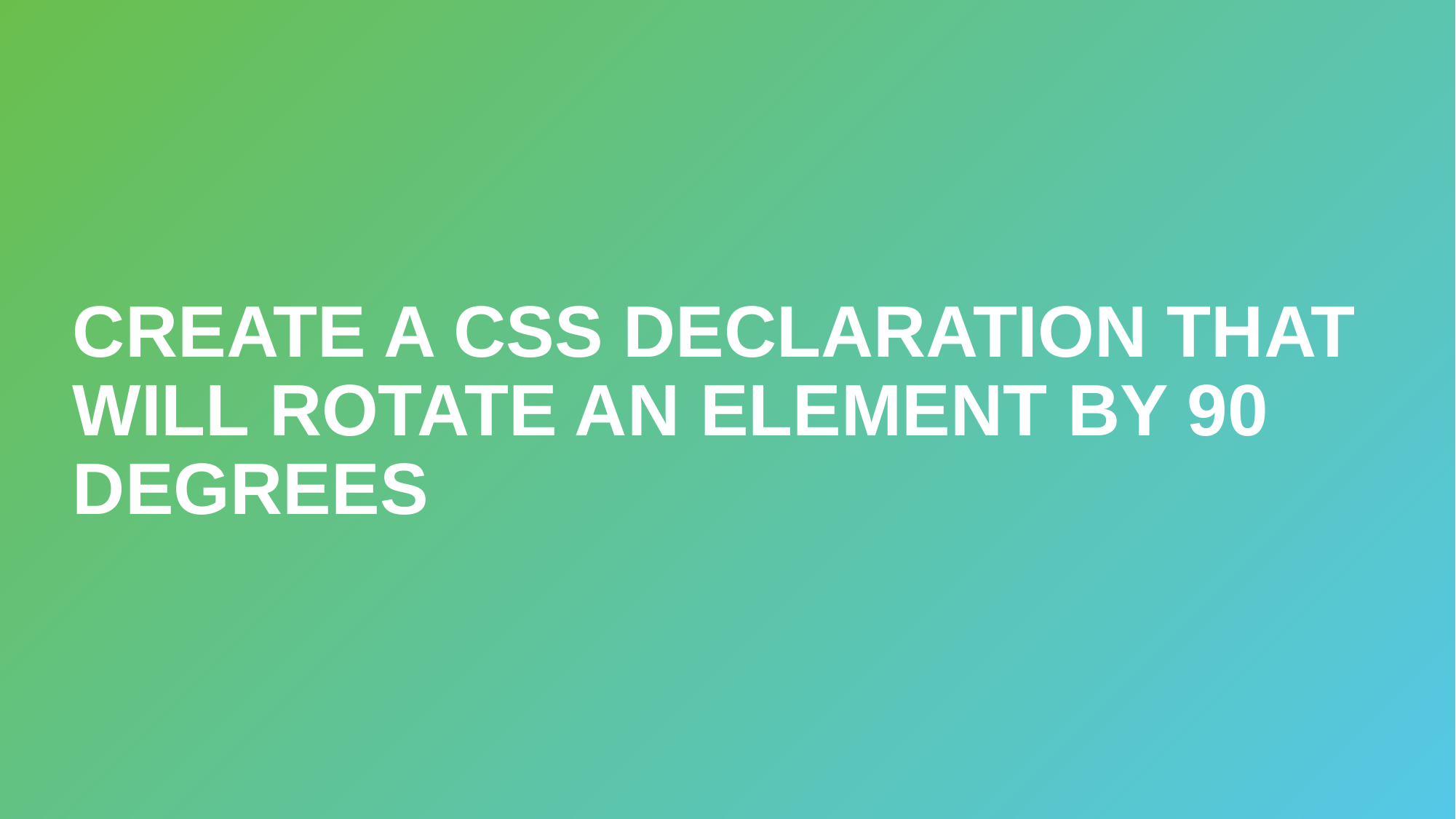

# Create a CSS declaration that will rotate an element by 90 degrees